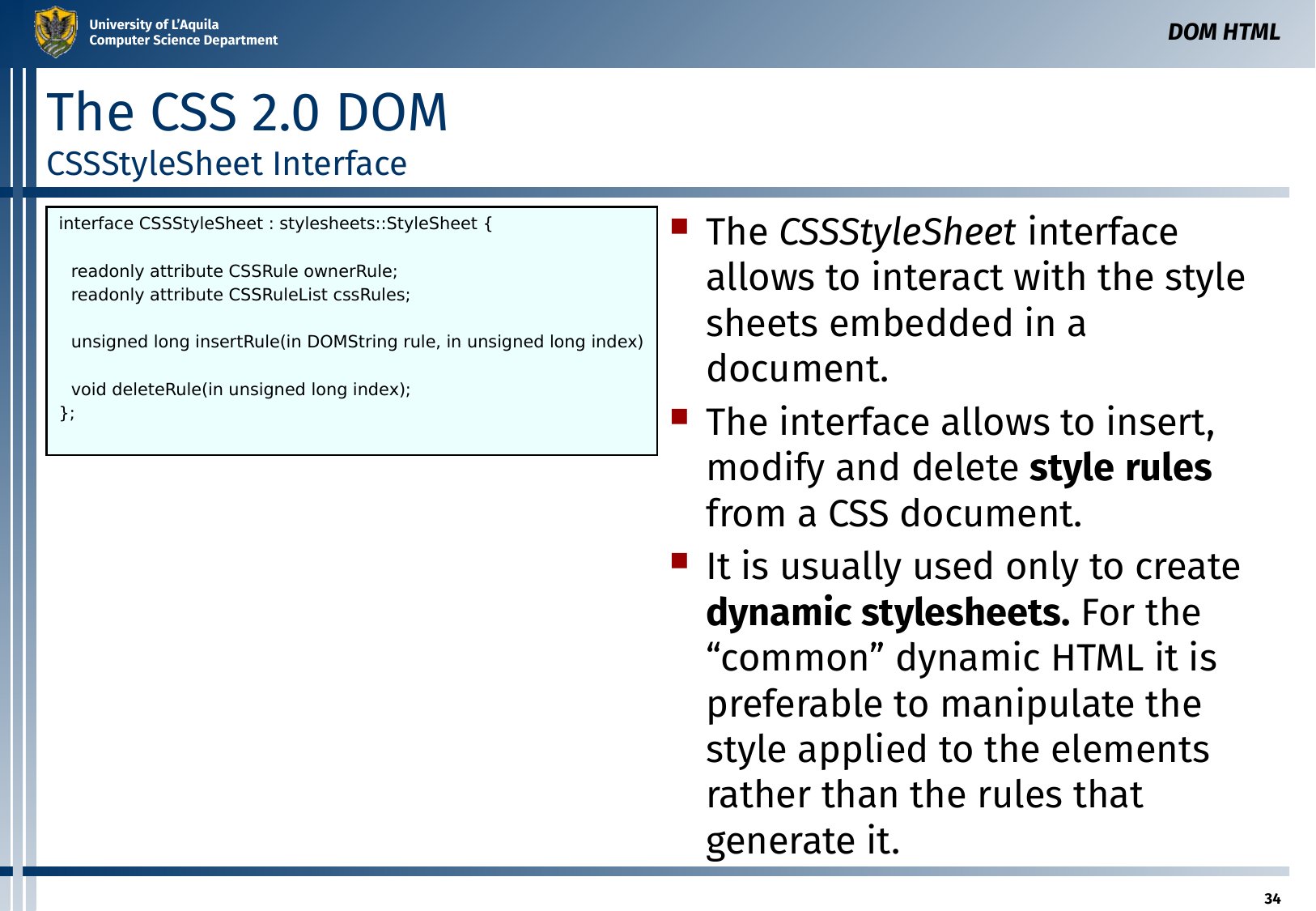

DOM HTML
# The CSS 2.0 DOM CSSStyleSheet Interface
interface CSSStyleSheet : stylesheets::StyleSheet {

	readonly attribute CSSRule ownerRule;
	readonly attribute CSSRuleList cssRules;

	unsigned long insertRule(in DOMString rule, in unsigned long index)

	void deleteRule(in unsigned long index);
};
The CSSStyleSheet interface allows to interact with the style sheets embedded in a document.
The interface allows to insert, modify and delete style rules from a CSS document.
It is usually used only to create dynamic stylesheets. For the “common” dynamic HTML it is preferable to manipulate the style applied to the elements rather than the rules that generate it.
34